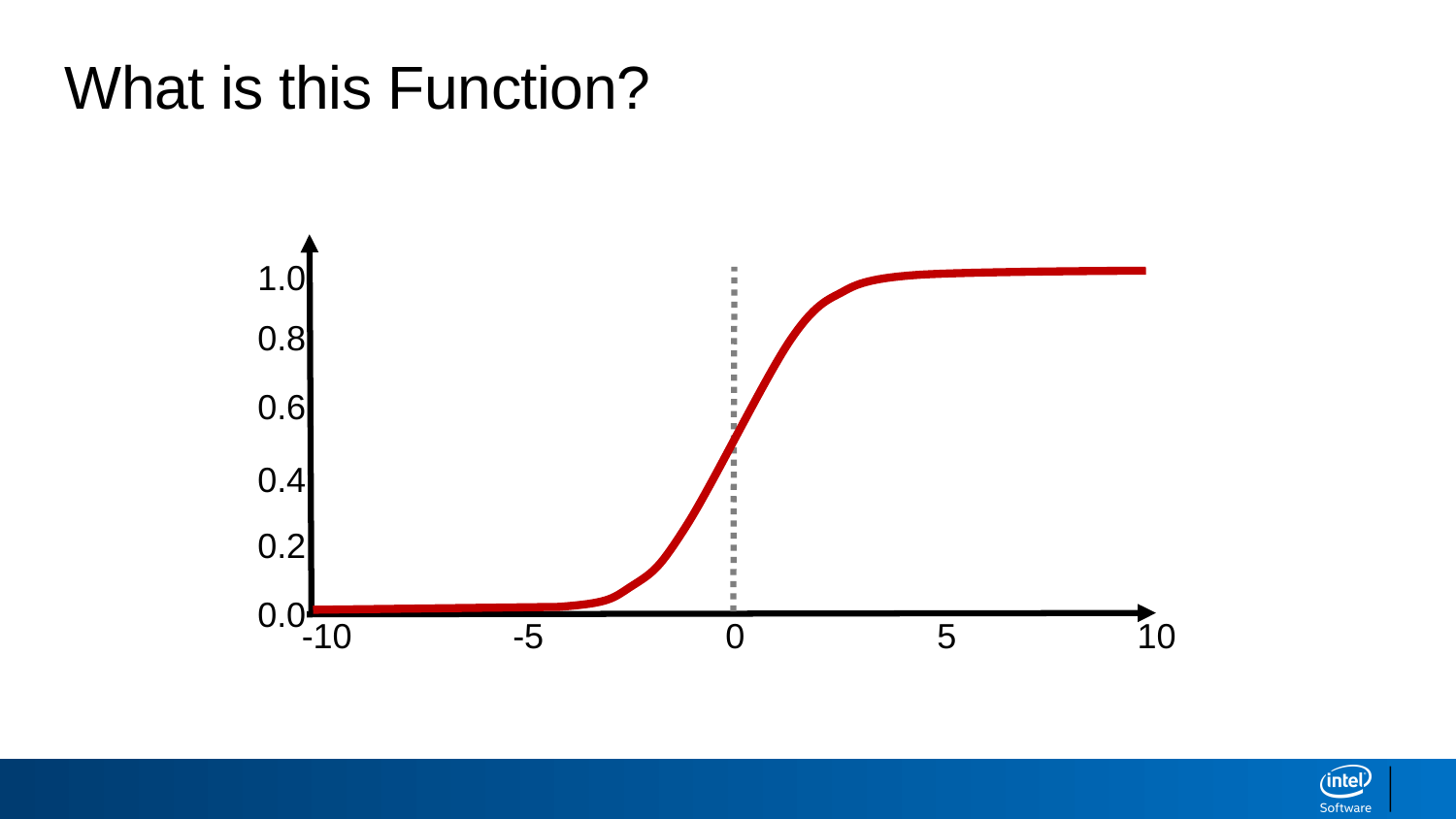

What is this Function?
1.0

0.8
0.6
0.4
0.2
0.0
-10
-5
0
5
10